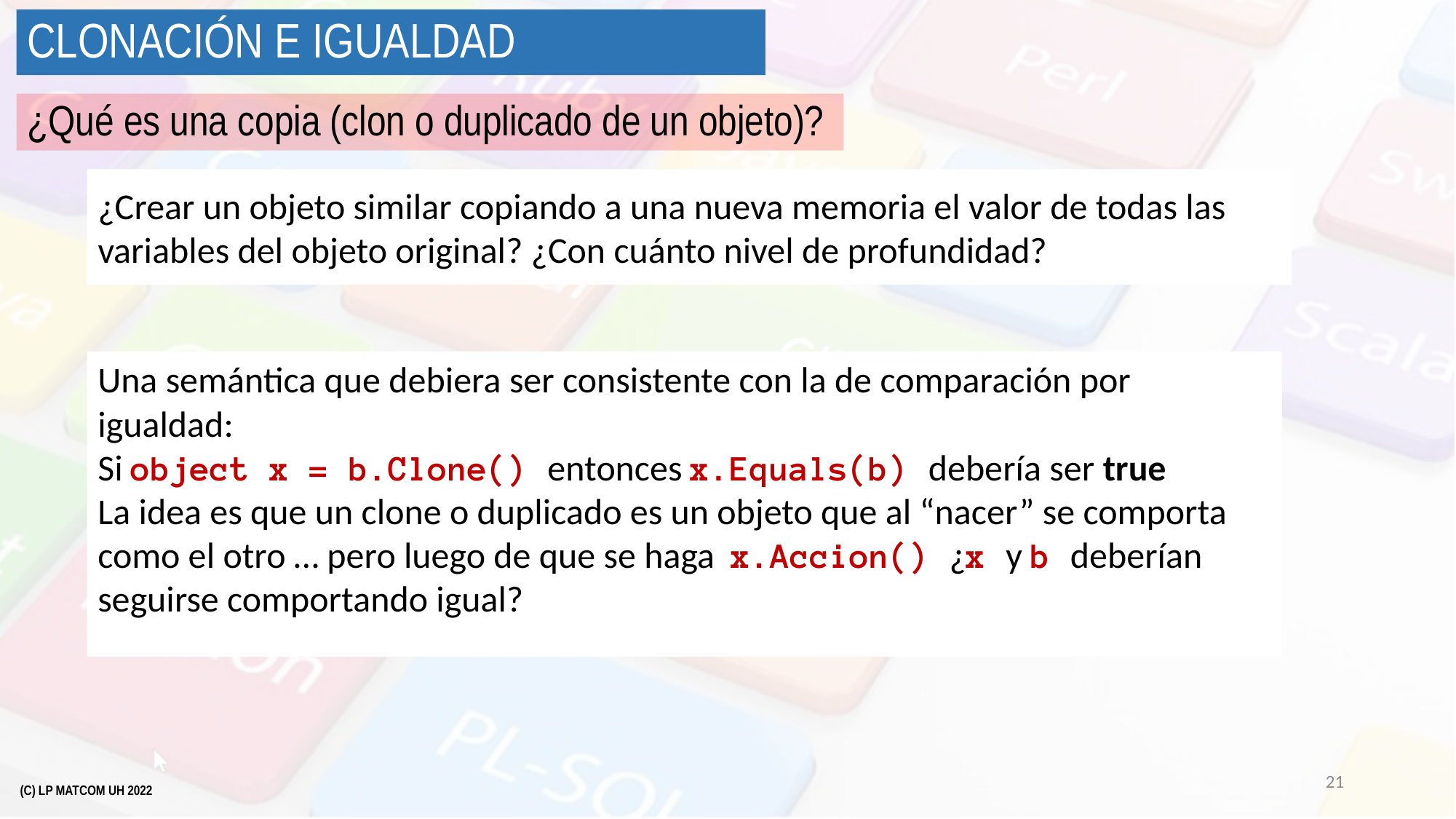

# Clonación e Igualdad
¿Qué es una copia (clon o duplicado de un objeto)?
¿Crear un objeto similar copiando a una nueva memoria el valor de todas las variables del objeto original? ¿Con cuánto nivel de profundidad?
Una semántica que debiera ser consistente con la de comparación por igualdad:
Si object x = b.Clone() entonces x.Equals(b) debería ser true
La idea es que un clone o duplicado es un objeto que al “nacer” se comporta como el otro … pero luego de que se haga  x.Accion() ¿x y b deberían seguirse comportando igual?

21